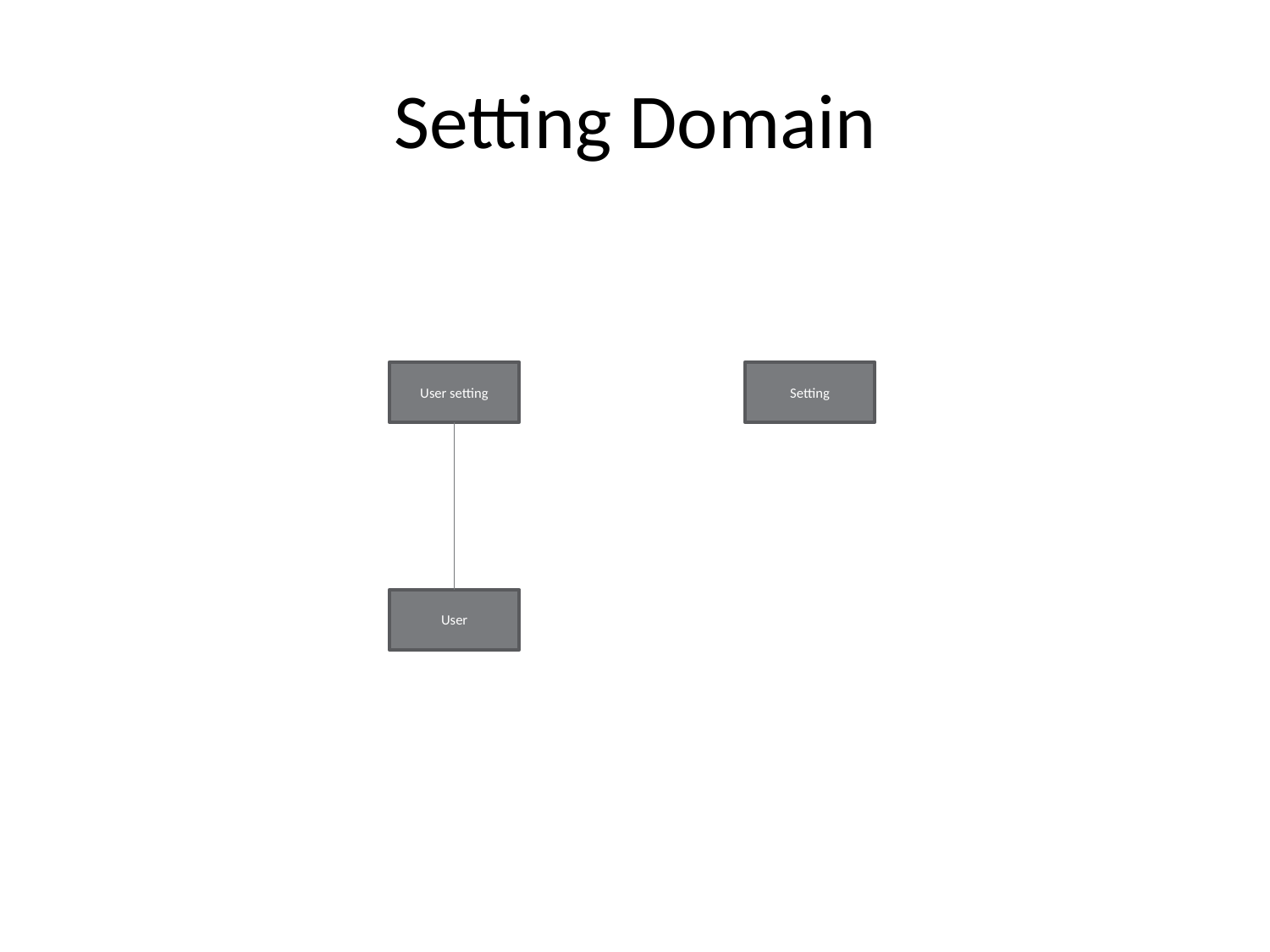

# Setting Domain
User setting
Setting
User